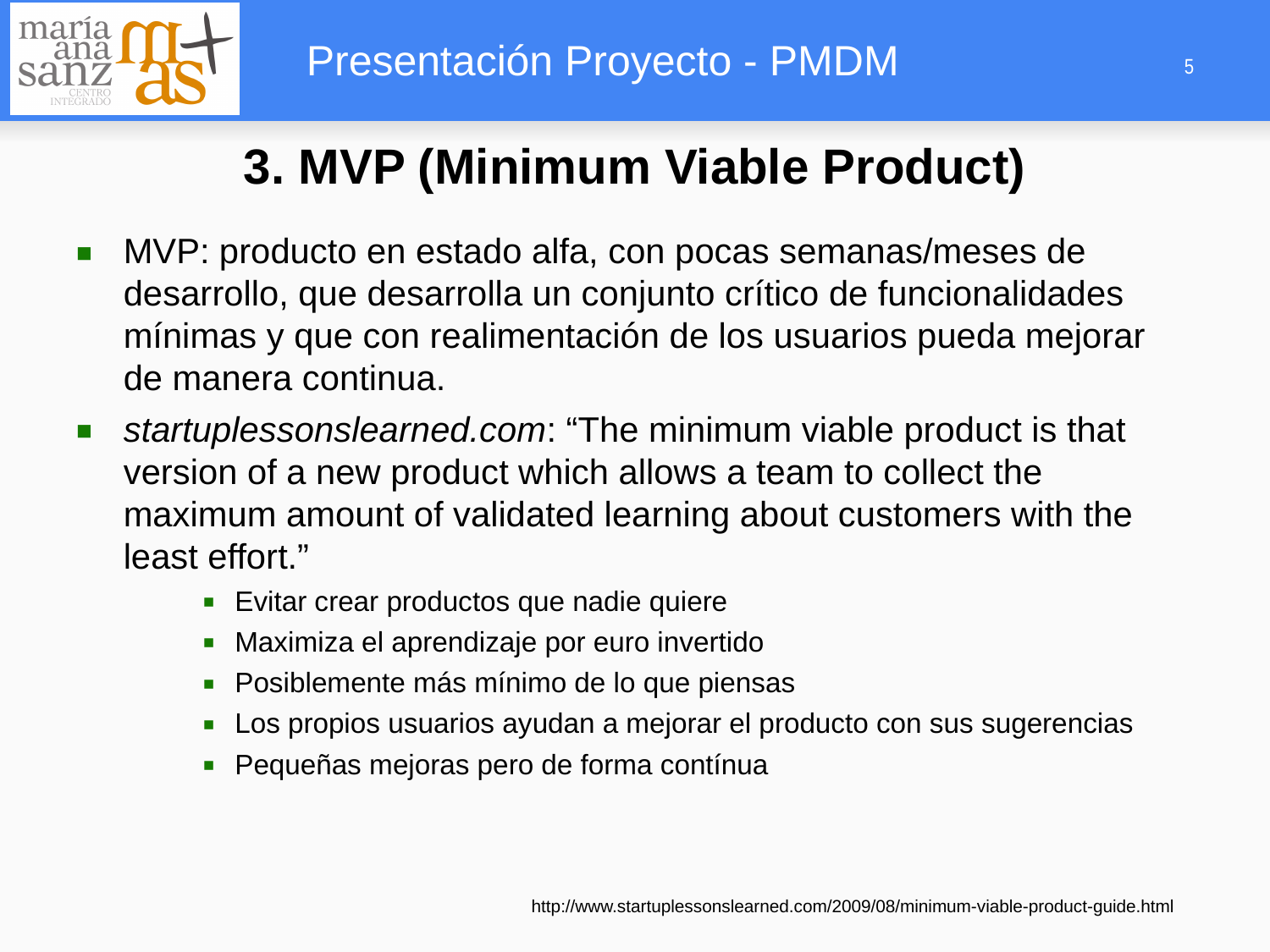

3. MVP (Minimum Viable Product)
MVP: producto en estado alfa, con pocas semanas/meses de desarrollo, que desarrolla un conjunto crítico de funcionalidades mínimas y que con realimentación de los usuarios pueda mejorar de manera continua.
startuplessonslearned.com: “The minimum viable product is that version of a new product which allows a team to collect the maximum amount of validated learning about customers with the least effort.”
Evitar crear productos que nadie quiere
Maximiza el aprendizaje por euro invertido
Posiblemente más mínimo de lo que piensas
Los propios usuarios ayudan a mejorar el producto con sus sugerencias
Pequeñas mejoras pero de forma contínua
http://www.startuplessonslearned.com/2009/08/minimum-viable-product-guide.html